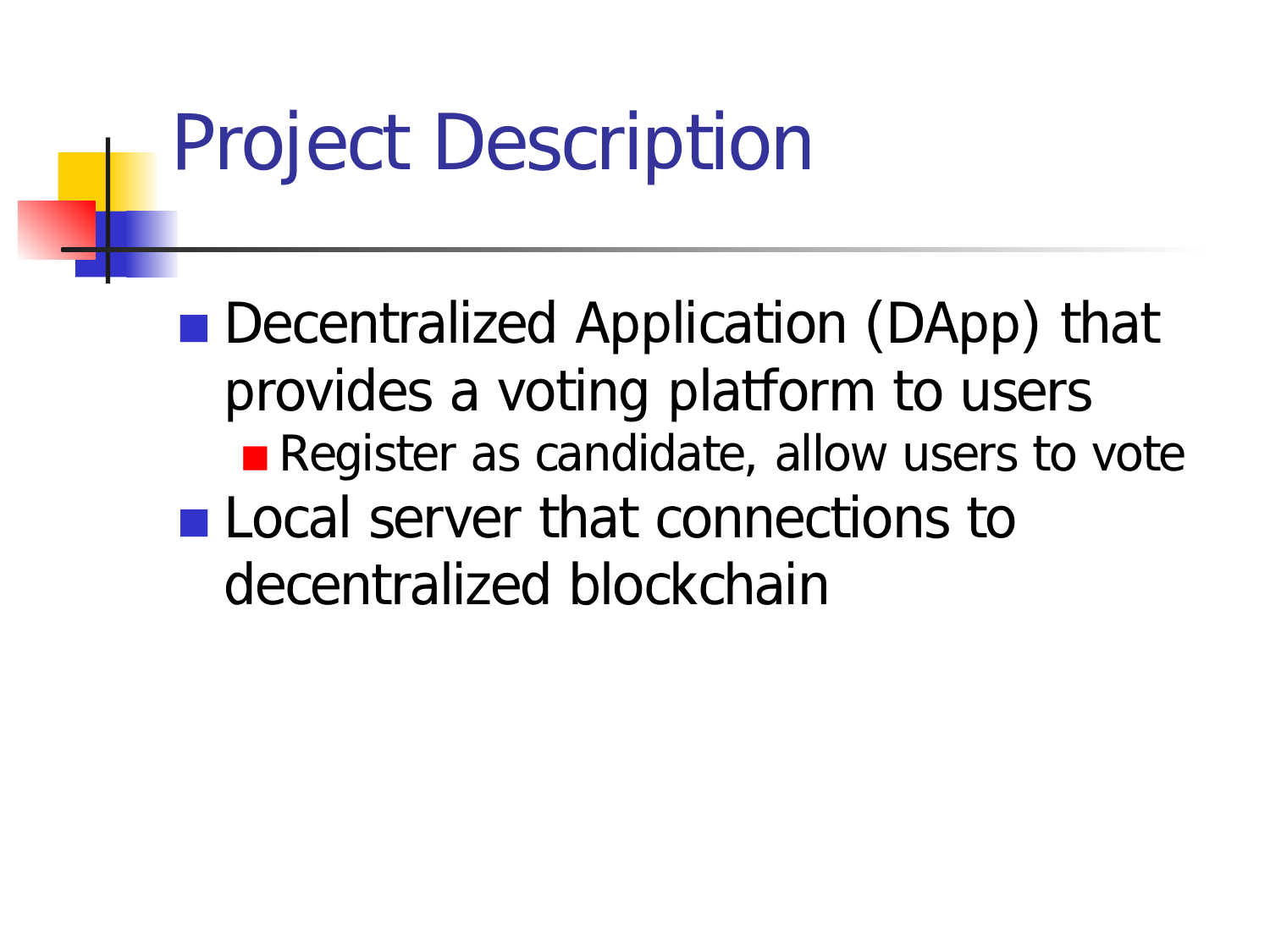

# Project Description
Decentralized Application (DApp) that provides a voting platform to users
Register as candidate, allow users to vote
Local server that connections to decentralized blockchain